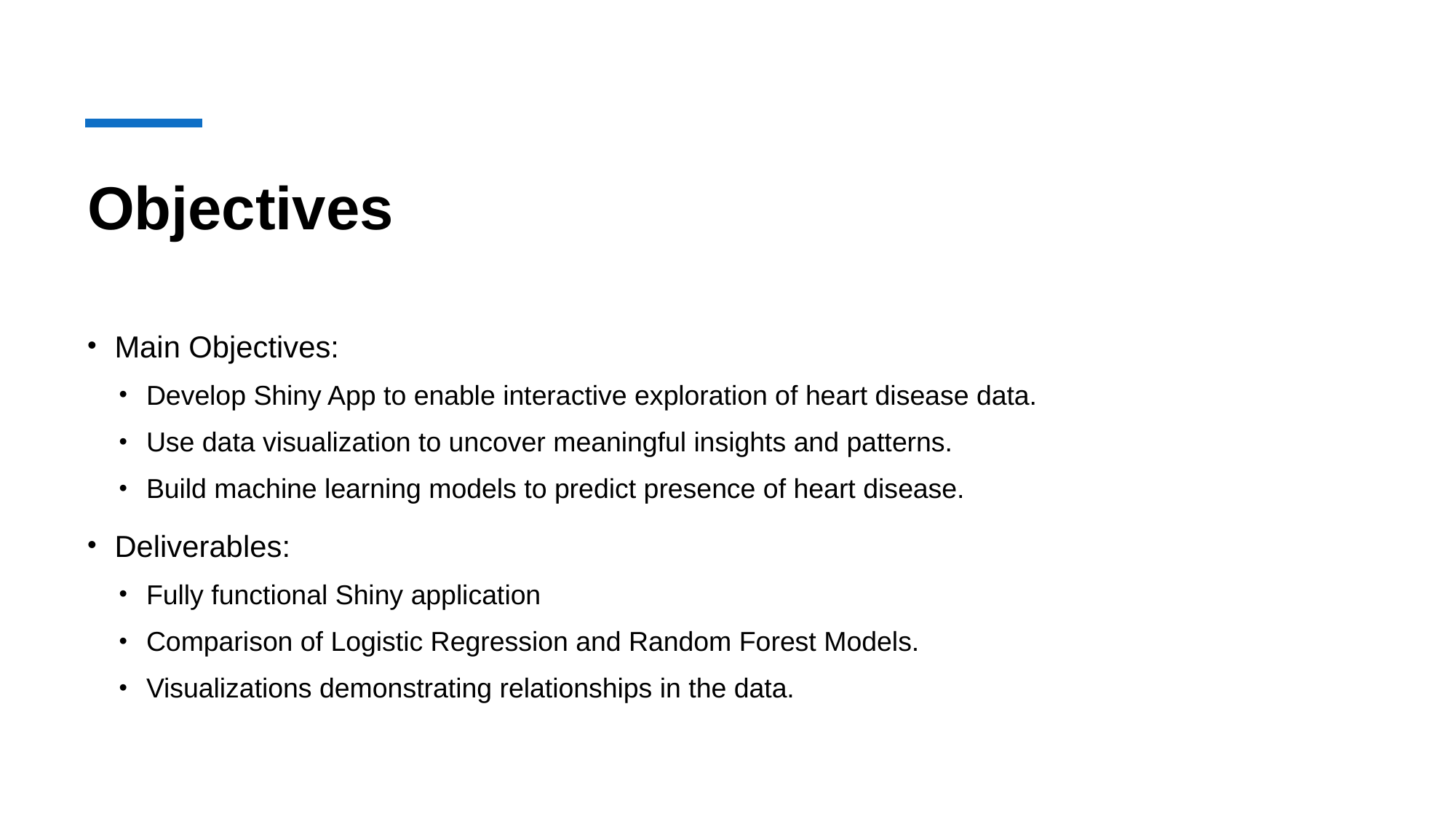

# Objectives
Main Objectives:
Develop Shiny App to enable interactive exploration of heart disease data.
Use data visualization to uncover meaningful insights and patterns.
Build machine learning models to predict presence of heart disease.
Deliverables:
Fully functional Shiny application
Comparison of Logistic Regression and Random Forest Models.
Visualizations demonstrating relationships in the data.